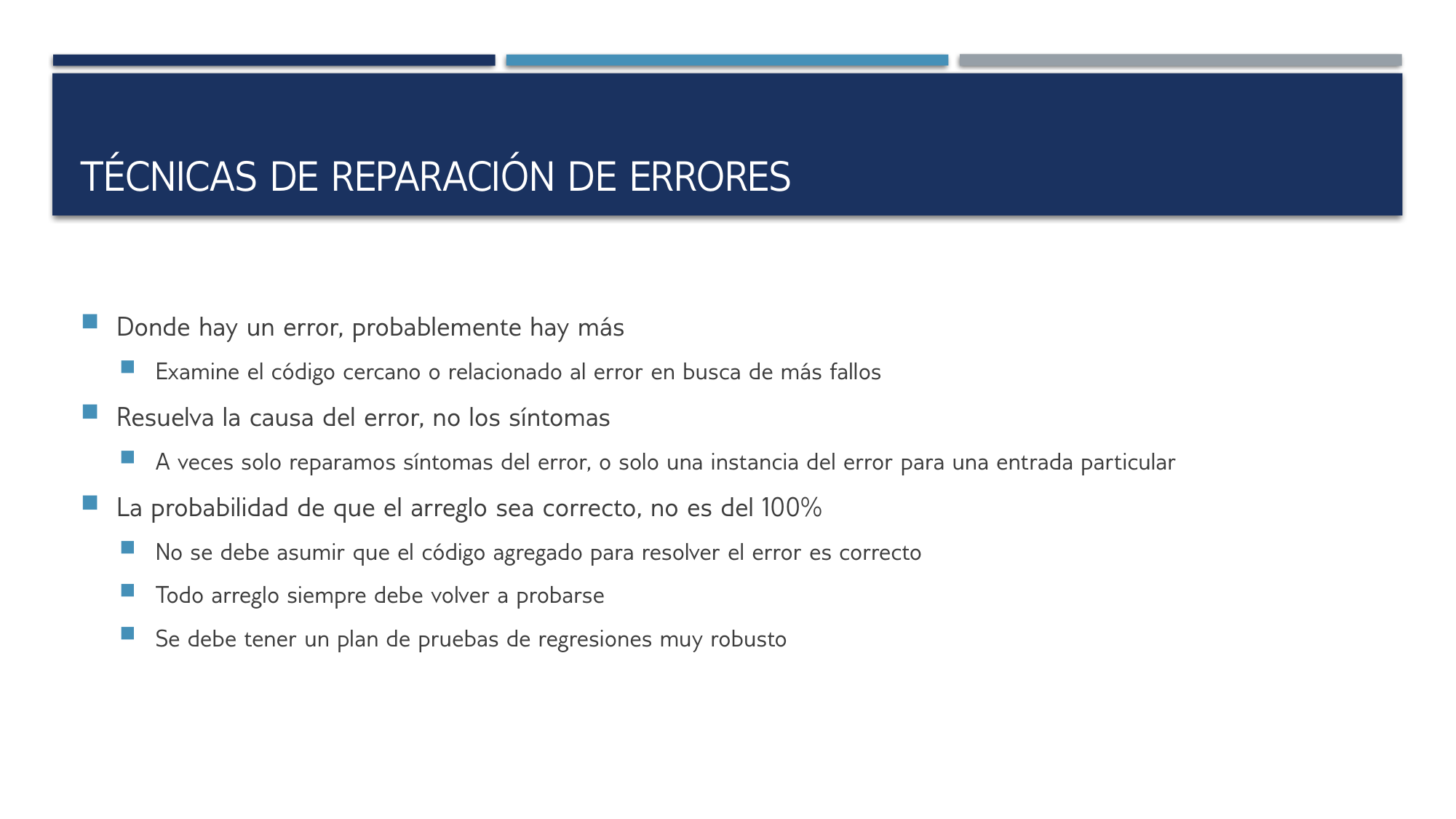

# Técnicas de reparación de errores
Donde hay un error, probablemente hay más
Examine el código cercano o relacionado al error en busca de más fallos
Resuelva la causa del error, no los síntomas
A veces solo reparamos síntomas del error, o solo una instancia del error para una entrada particular
La probabilidad de que el arreglo sea correcto, no es del 100%
No se debe asumir que el código agregado para resolver el error es correcto
Todo arreglo siempre debe volver a probarse
Se debe tener un plan de pruebas de regresiones muy robusto